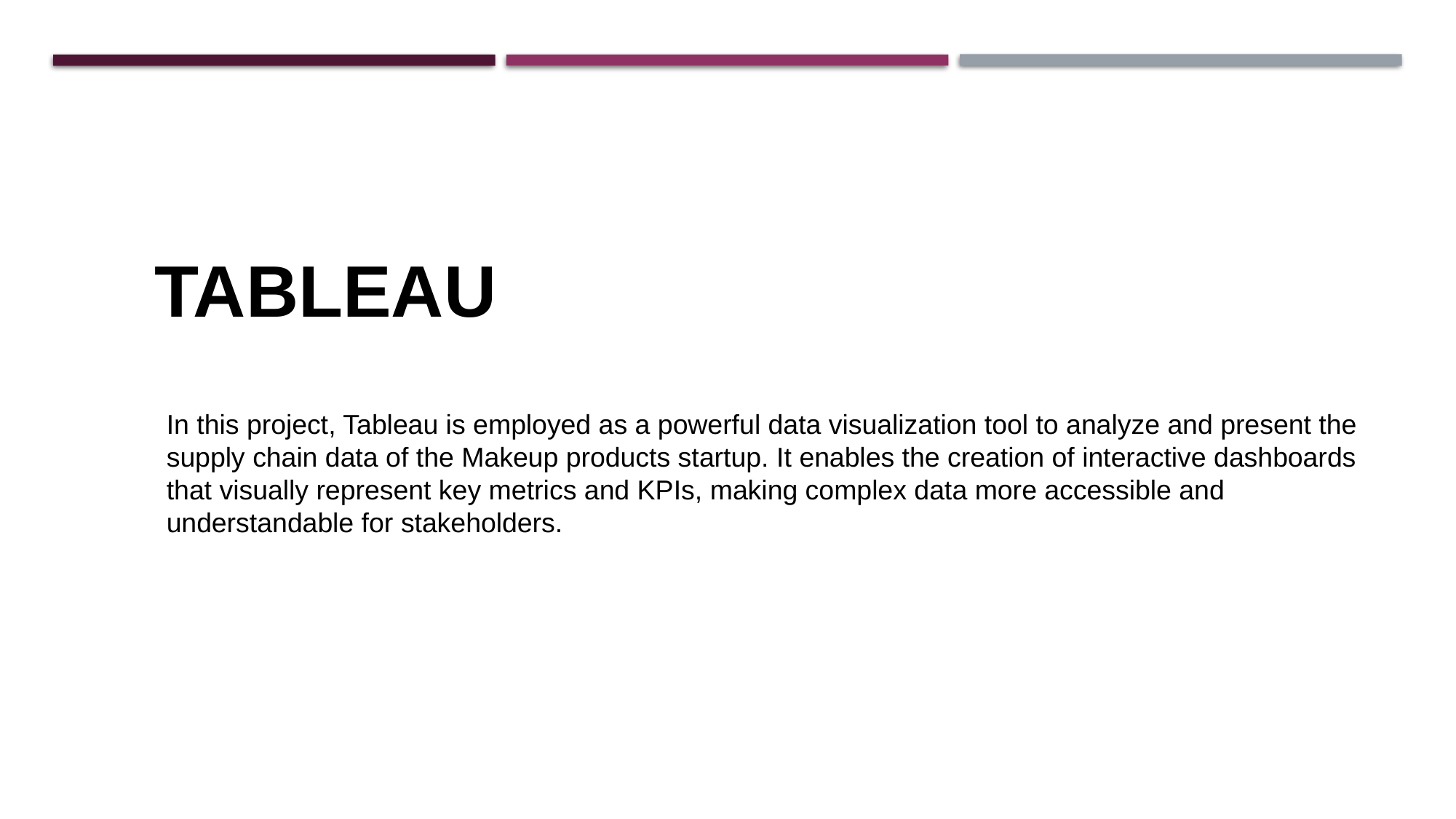

TABLEAU
In this project, Tableau is employed as a powerful data visualization tool to analyze and present the supply chain data of the Makeup products startup. It enables the creation of interactive dashboards that visually represent key metrics and KPIs, making complex data more accessible and understandable for stakeholders.